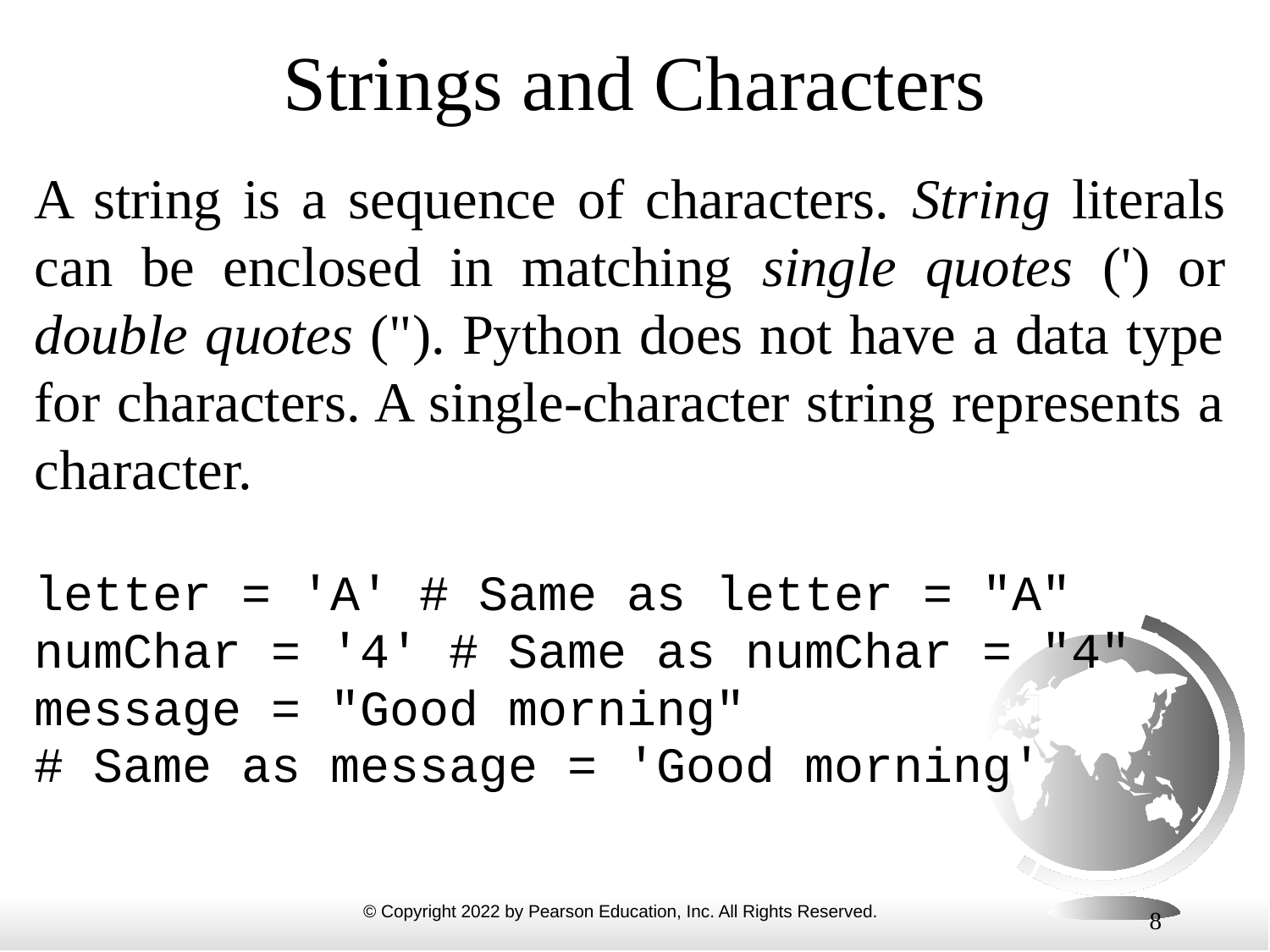

# Strings and Characters
A string is a sequence of characters. String literals can be enclosed in matching single quotes (') or double quotes ("). Python does not have a data type for characters. A single-character string represents a character.
letter = 'A' # Same as letter = "A"
numChar = '4' # Same as numChar = "4"
message = "Good morning"
# Same as message = 'Good morning'
8